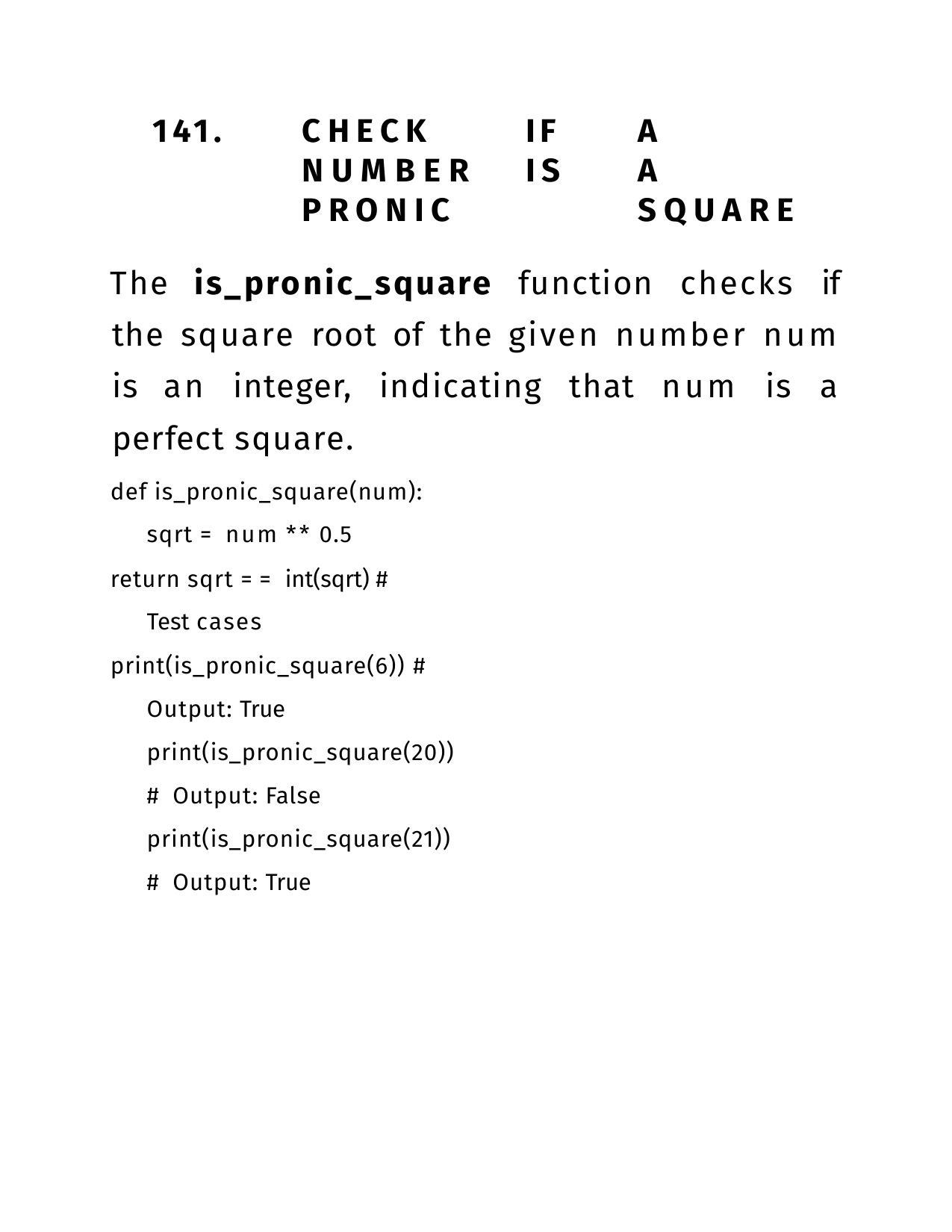

141.	CHECK	IF	A	NUMBER	IS	A PRONIC		SQUARE
The  is_pronic_square  function  checks  if the square root of the given number num is an integer, indicating that num is a perfect square.
def is_pronic_square(num): sqrt = num ** 0.5
return sqrt == int(sqrt) # Test cases
print(is_pronic_square(6)) # Output: True print(is_pronic_square(20)) # Output: False print(is_pronic_square(21)) # Output: True